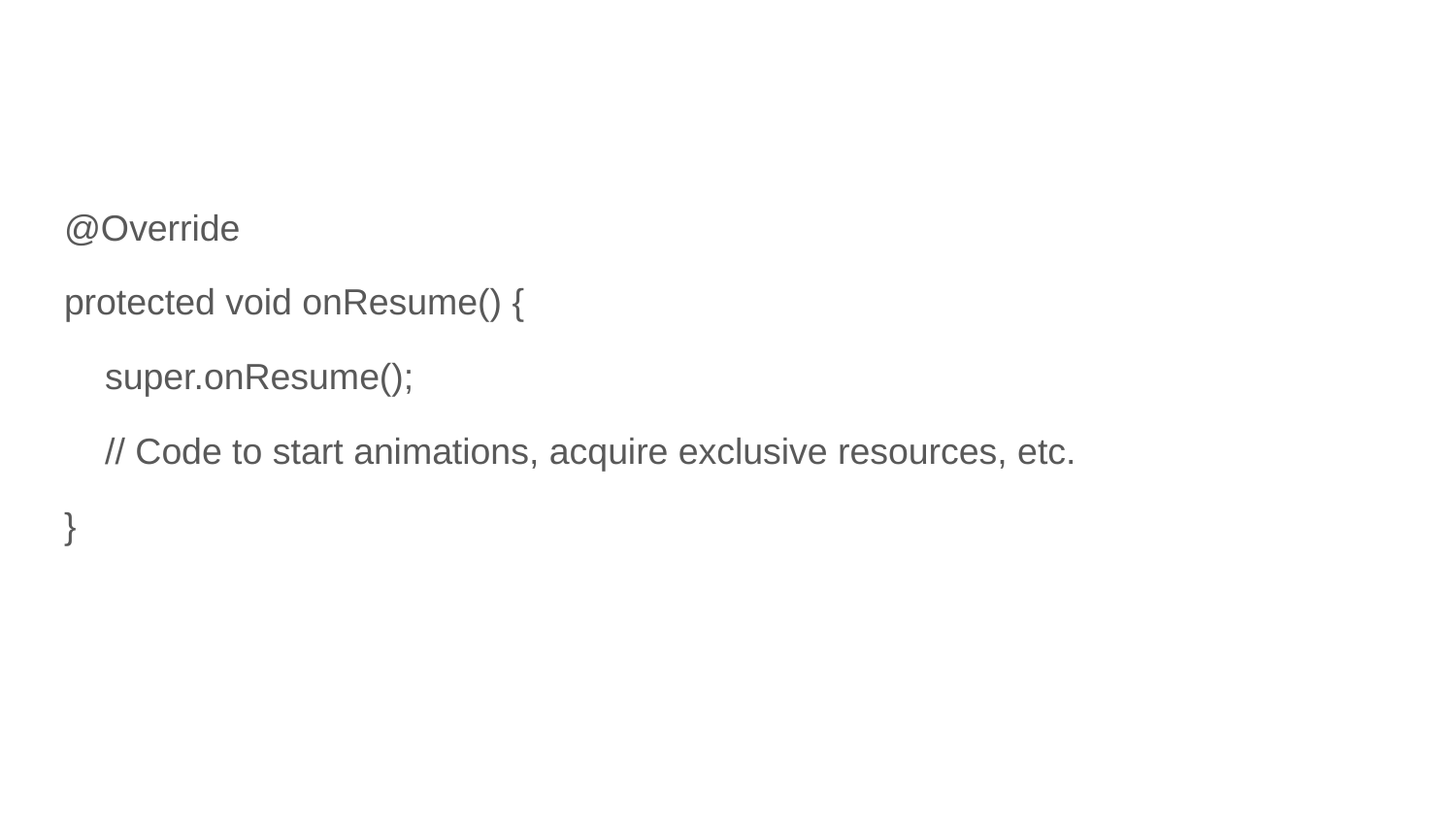

#
@Override
protected void onResume() {
    super.onResume();
    // Code to start animations, acquire exclusive resources, etc.
}